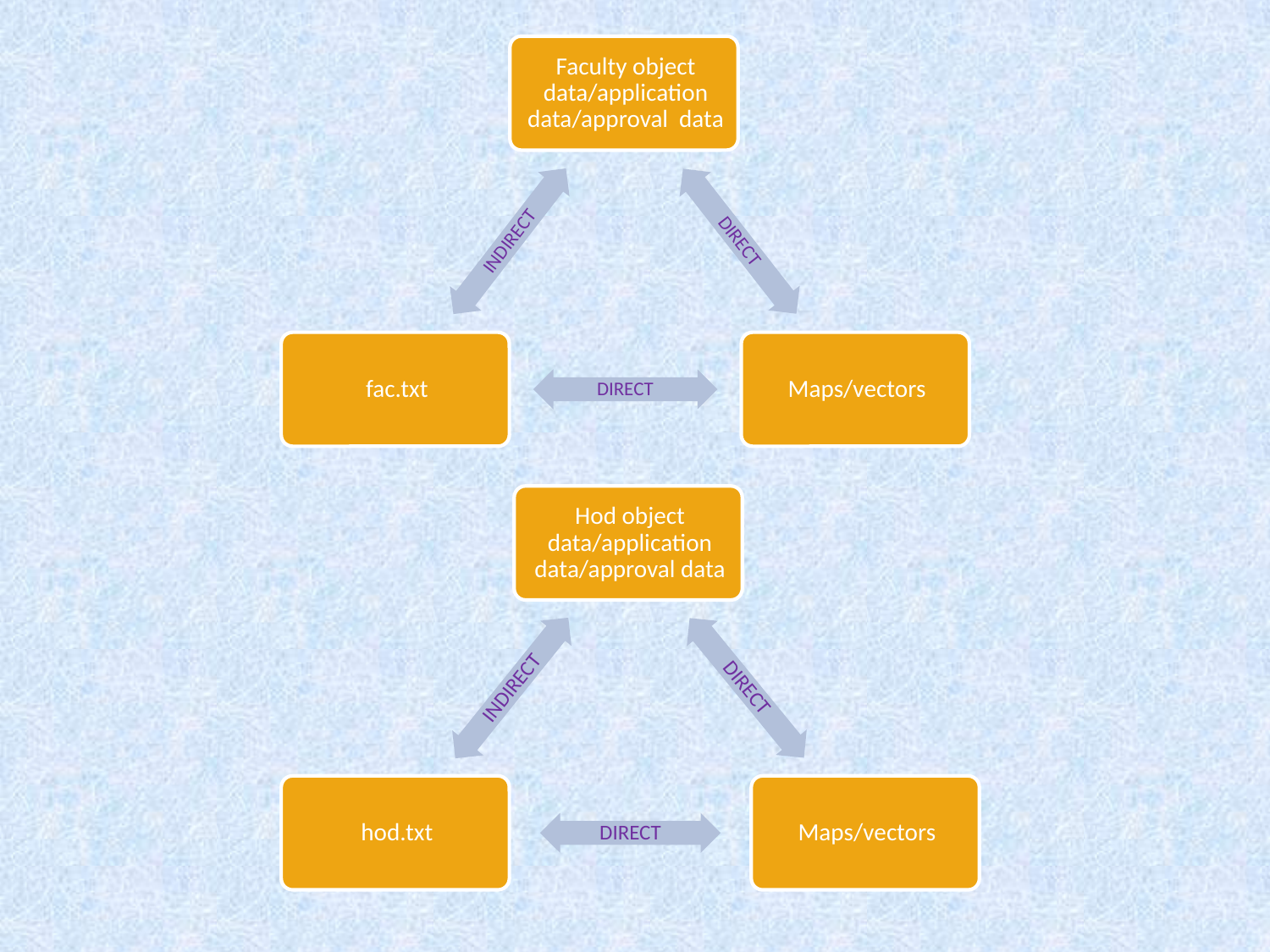

Faculty object data/application data/approval  data
DIRECT
Maps/vectors
DIRECT
fac.txt
INDIRECT
Hod object data/application data/approval data
DIRECT
Maps/vectors
DIRECT
hod.txt
INDIRECT